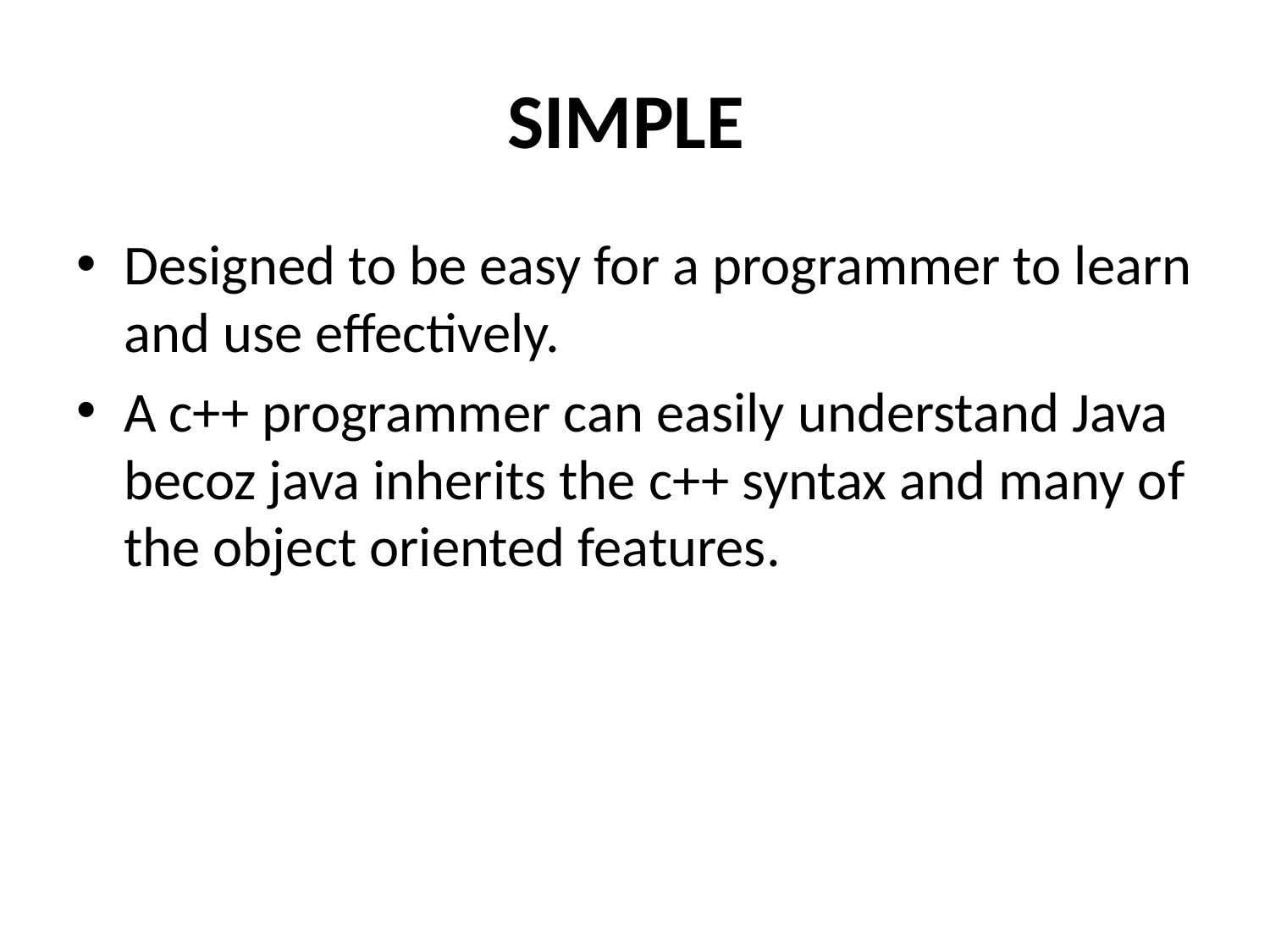

# SIMPLE
Designed to be easy for a programmer to learn and use effectively.
A c++ programmer can easily understand Java becoz java inherits the c++ syntax and many of the object oriented features.